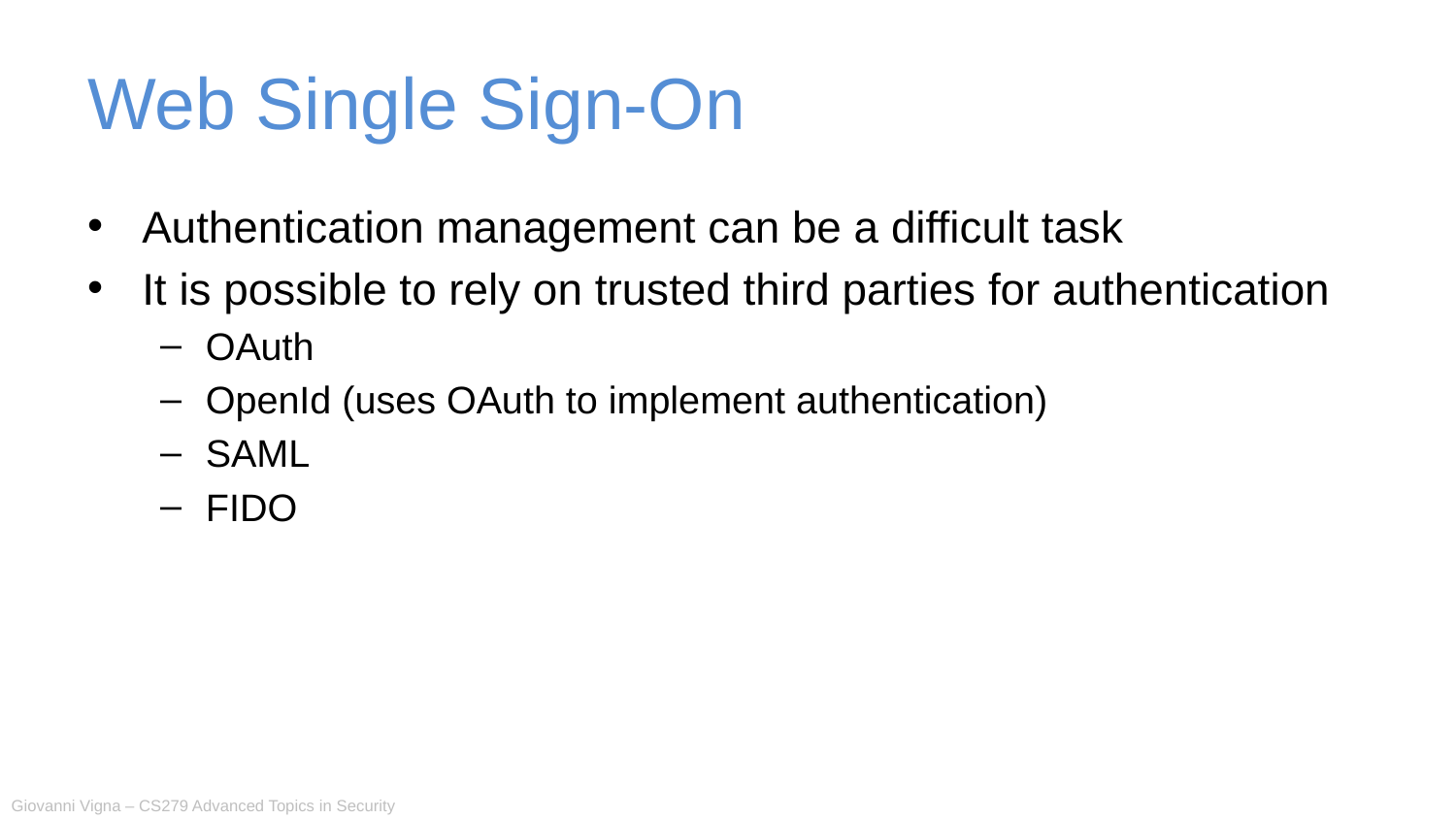

# Web Single Sign-On
Authentication management can be a difficult task
It is possible to rely on trusted third parties for authentication
OAuth
OpenId (uses OAuth to implement authentication)
SAML
FIDO